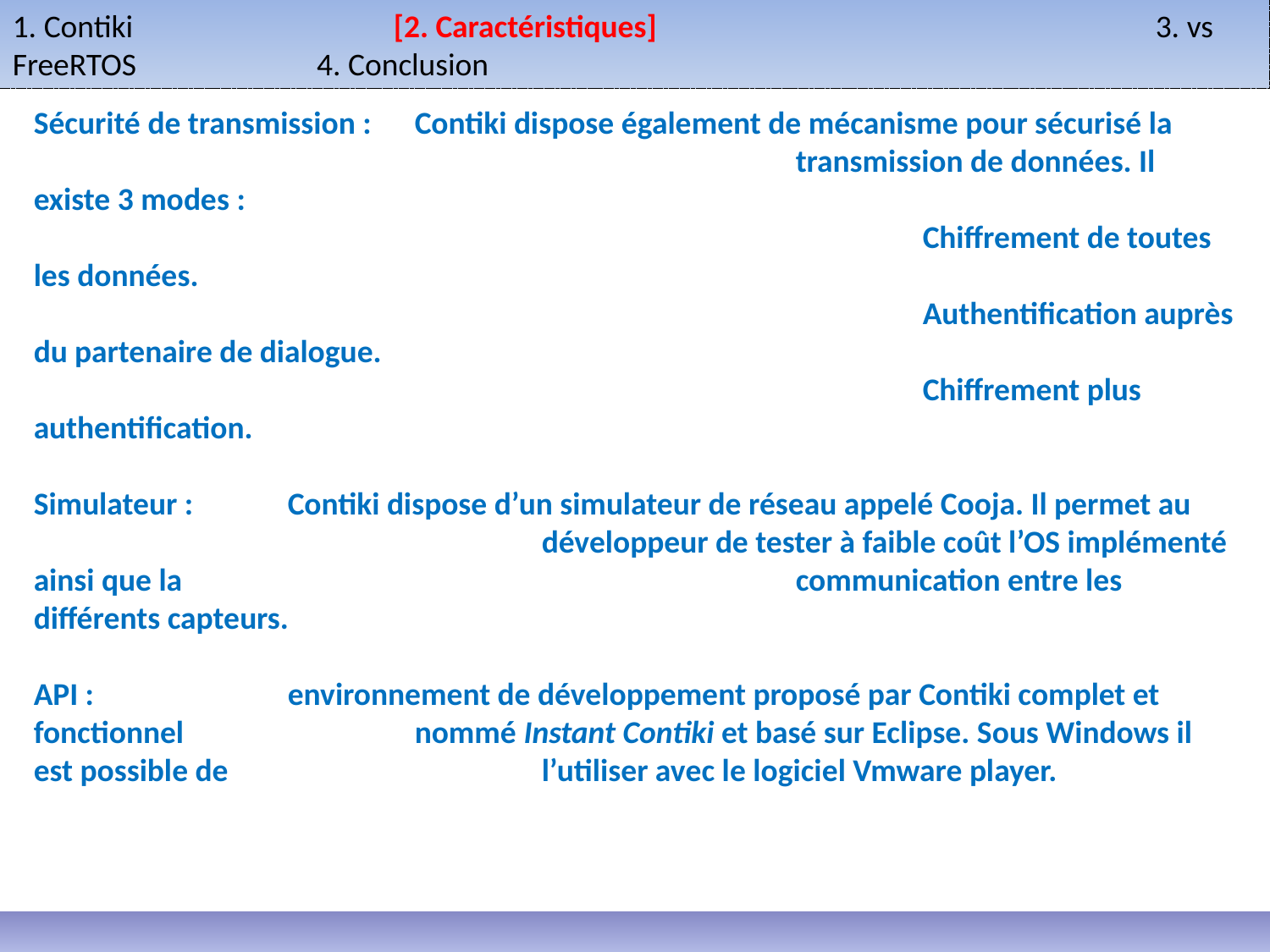

1. Contiki			[2. Caractéristiques]				3. vs FreeRTOS		       4. Conclusion
Sécurité de transmission : 	Contiki dispose également de mécanisme pour sécurisé la 						transmission de données. Il existe 3 modes :
							Chiffrement de toutes les données.
							Authentification auprès du partenaire de dialogue.
							Chiffrement plus authentification.

Simulateur :	Contiki dispose d’un simulateur de réseau appelé Cooja. Il permet au 				développeur de tester à faible coût l’OS implémenté ainsi que la 					communication entre les différents capteurs.

API :		environnement de développement proposé par Contiki complet et fonctionnel 		nommé Instant Contiki et basé sur Eclipse. Sous Windows il est possible de 			l’utiliser avec le logiciel Vmware player.

	 																	5/8